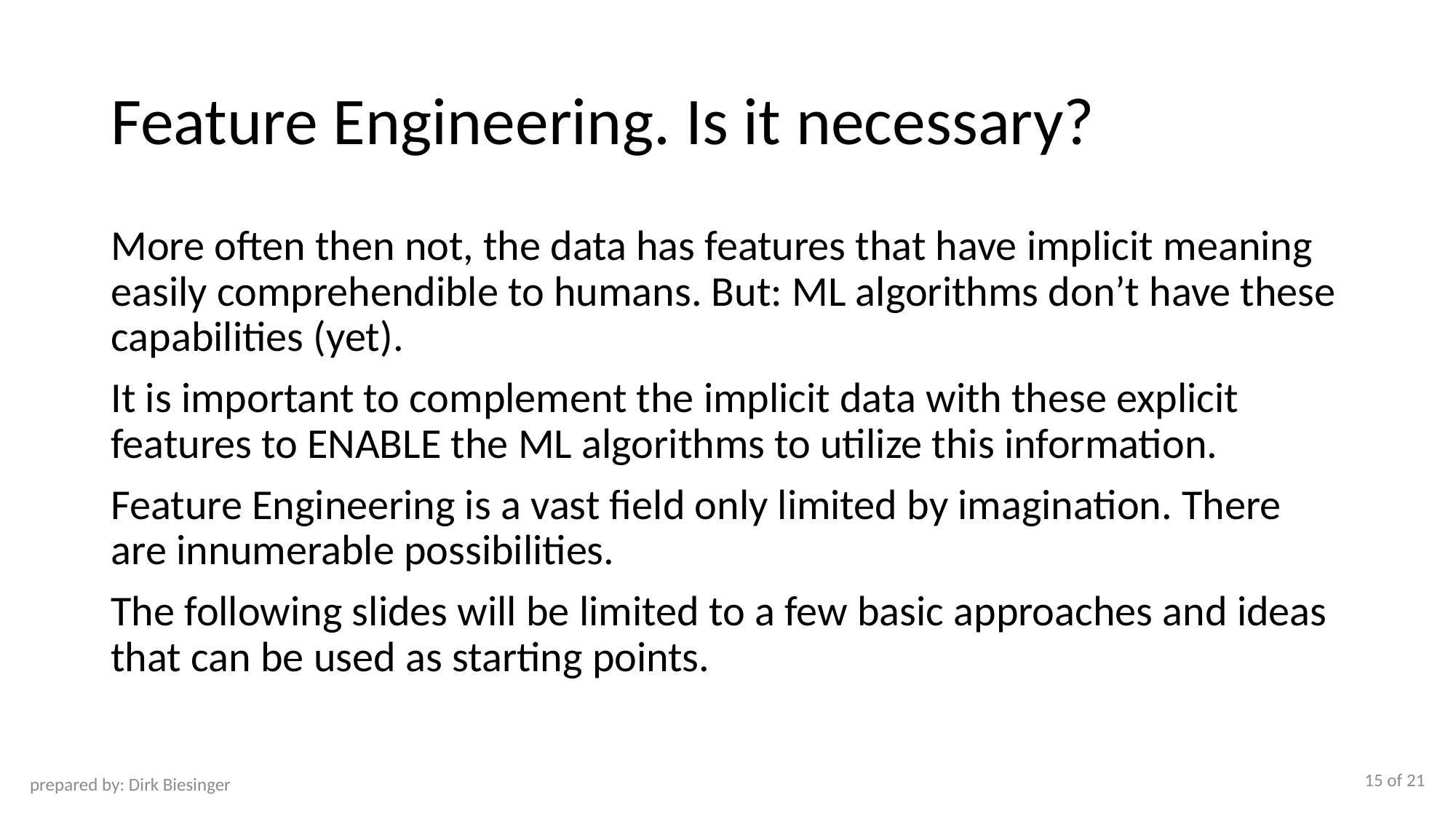

# Feature Engineering. Is it necessary?
More often then not, the data has features that have implicit meaning easily comprehendible to humans. But: ML algorithms don’t have these capabilities (yet).
It is important to complement the implicit data with these explicit features to ENABLE the ML algorithms to utilize this information.
Feature Engineering is a vast field only limited by imagination. There are innumerable possibilities.
The following slides will be limited to a few basic approaches and ideas that can be used as starting points.
15 of 21
prepared by: Dirk Biesinger